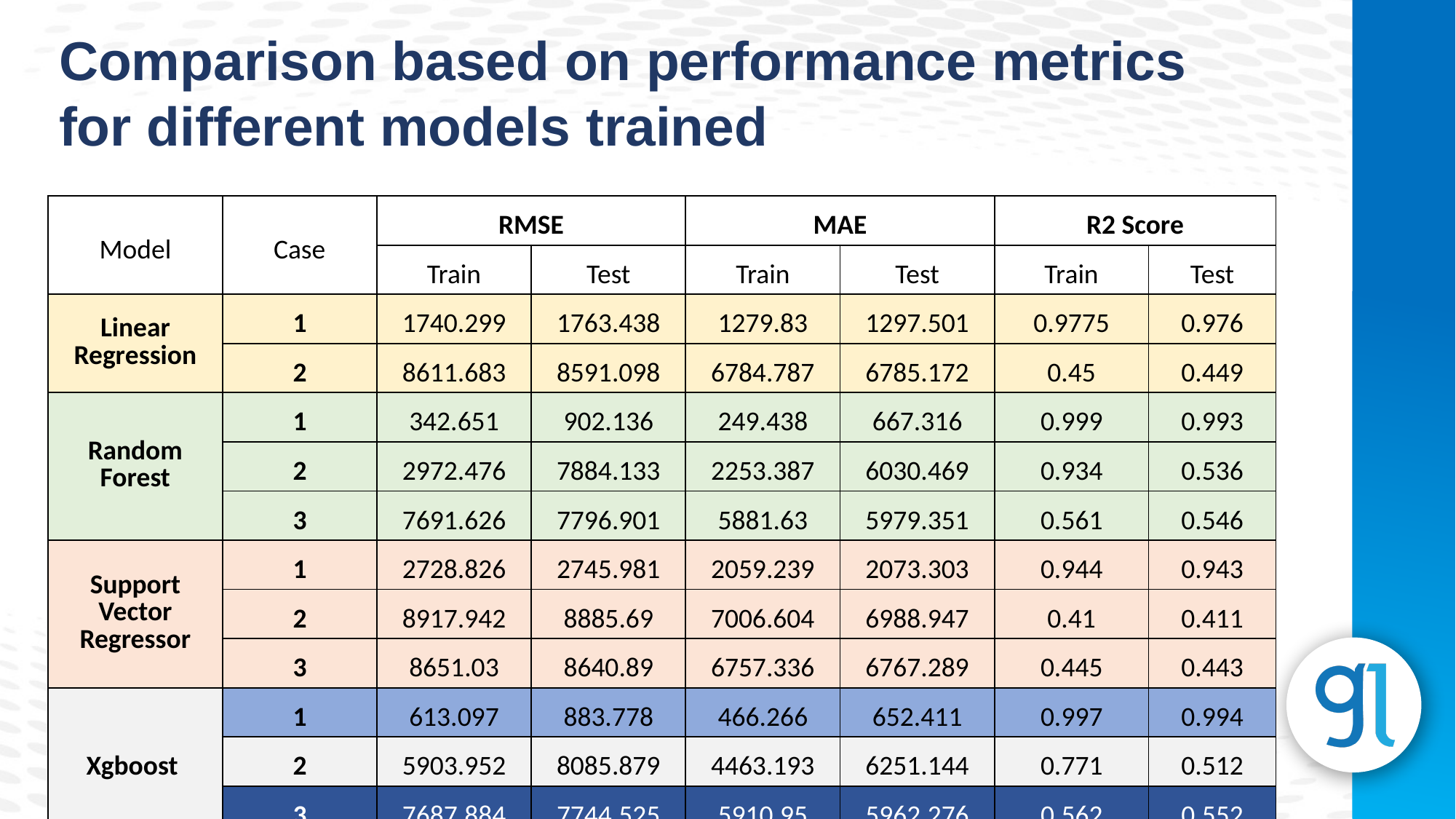

Comparison based on performance metrics for different models trained
| Model | Case | RMSE |  | MAE |  | R2 Score |  |
| --- | --- | --- | --- | --- | --- | --- | --- |
|  |  | Train | Test | Train | Test | Train | Test |
| Linear Regression | 1 | 1740.299 | 1763.438 | 1279.83 | 1297.501 | 0.9775 | 0.976 |
|  | 2 | 8611.683 | 8591.098 | 6784.787 | 6785.172 | 0.45 | 0.449 |
| Random Forest | 1 | 342.651 | 902.136 | 249.438 | 667.316 | 0.999 | 0.993 |
|  | 2 | 2972.476 | 7884.133 | 2253.387 | 6030.469 | 0.934 | 0.536 |
|  | 3 | 7691.626 | 7796.901 | 5881.63 | 5979.351 | 0.561 | 0.546 |
| Support Vector Regressor | 1 | 2728.826 | 2745.981 | 2059.239 | 2073.303 | 0.944 | 0.943 |
|  | 2 | 8917.942 | 8885.69 | 7006.604 | 6988.947 | 0.41 | 0.411 |
|  | 3 | 8651.03 | 8640.89 | 6757.336 | 6767.289 | 0.445 | 0.443 |
| Xgboost | 1 | 613.097 | 883.778 | 466.266 | 652.411 | 0.997 | 0.994 |
|  | 2 | 5903.952 | 8085.879 | 4463.193 | 6251.144 | 0.771 | 0.512 |
|  | 3 | 7687.884 | 7744.525 | 5910.95 | 5962.276 | 0.562 | 0.552 |